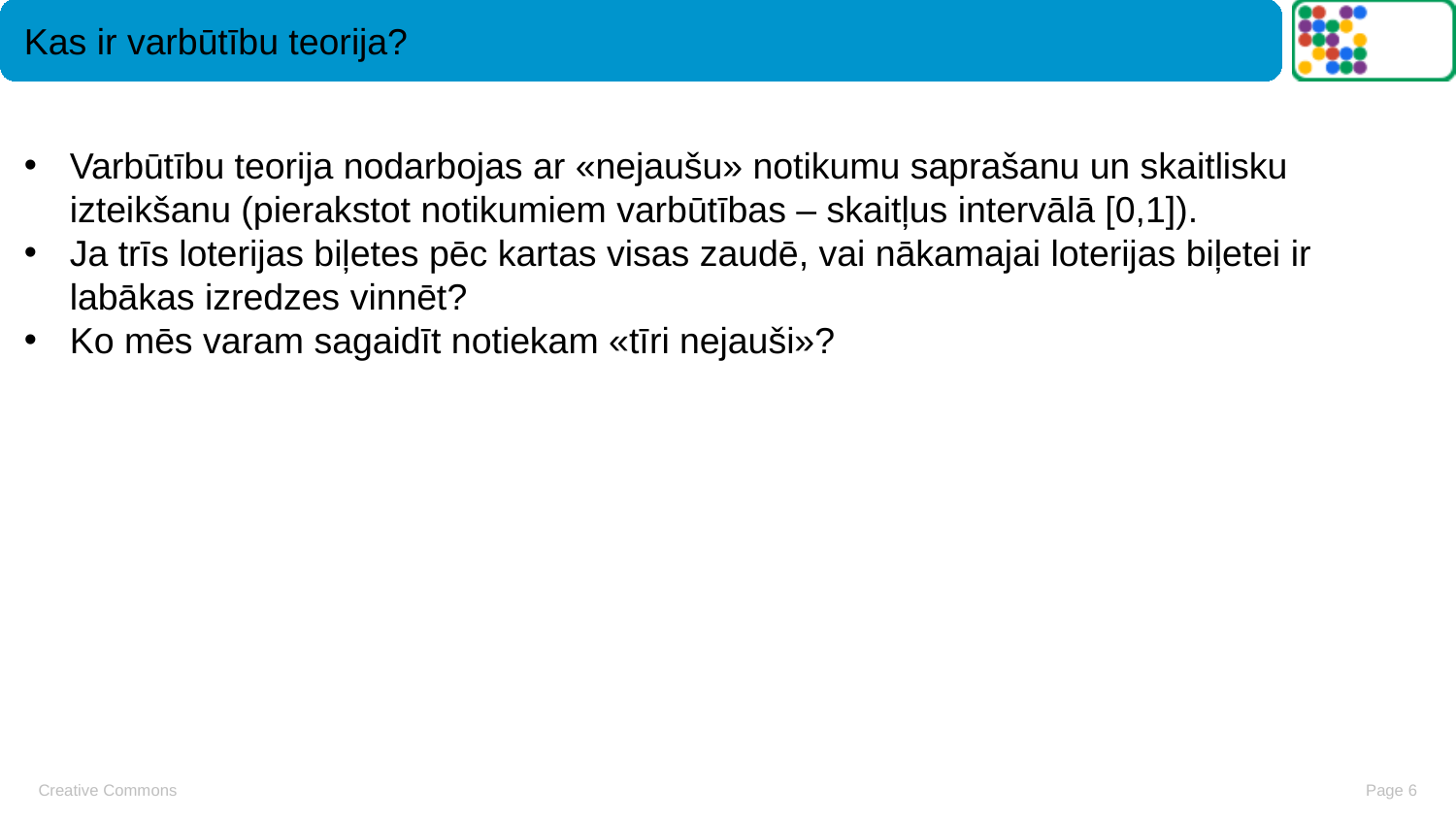

# Kas ir varbūtību teorija?
Varbūtību teorija nodarbojas ar «nejaušu» notikumu saprašanu un skaitlisku izteikšanu (pierakstot notikumiem varbūtības – skaitļus intervālā [0,1]).
Ja trīs loterijas biļetes pēc kartas visas zaudē, vai nākamajai loterijas biļetei ir labākas izredzes vinnēt?
Ko mēs varam sagaidīt notiekam «tīri nejauši»?